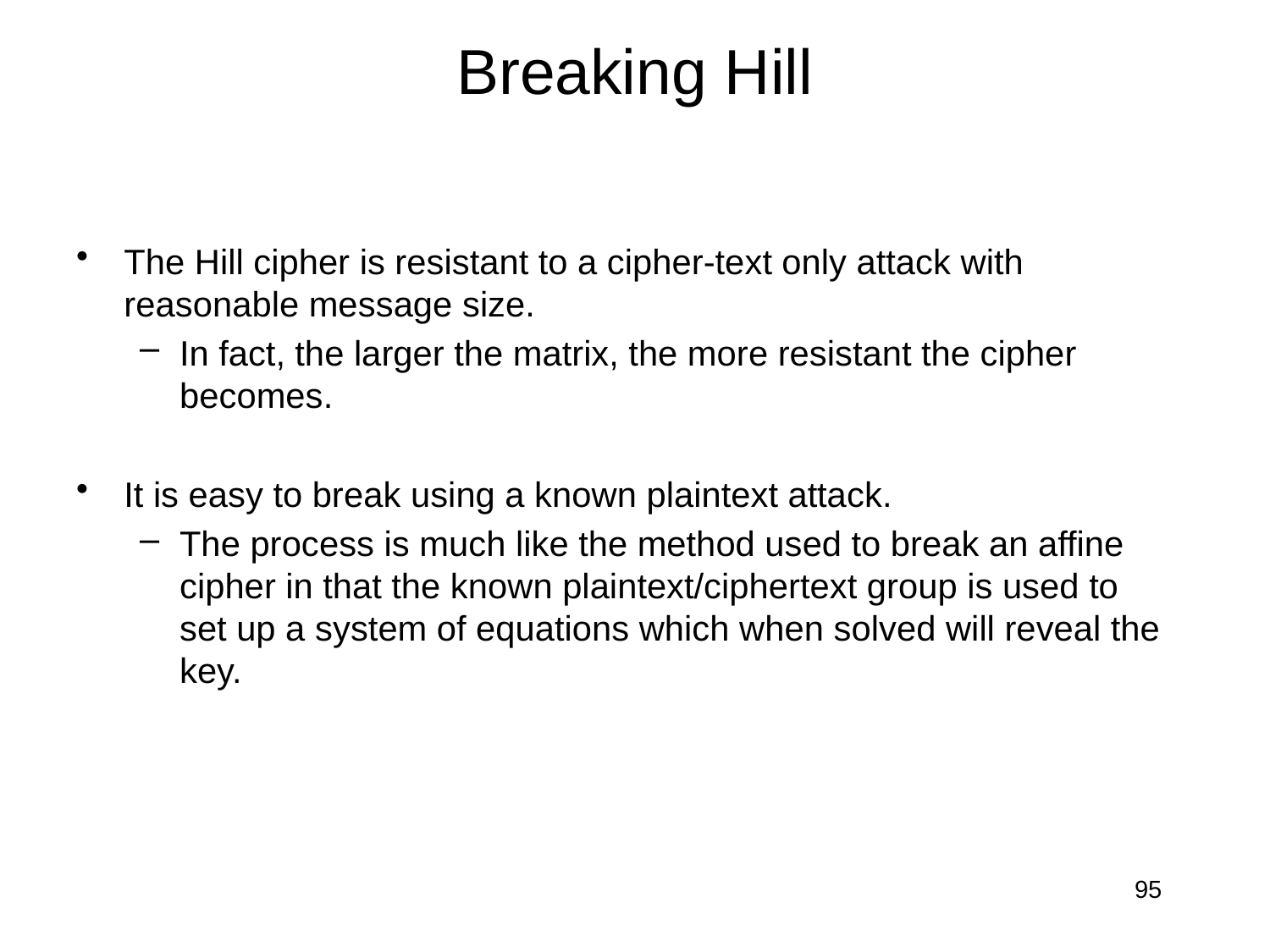

# Breaking Hill
The Hill cipher is resistant to a cipher-text only attack with reasonable message size.
In fact, the larger the matrix, the more resistant the cipher becomes.

It is easy to break using a known plaintext attack.
The process is much like the method used to break an affine cipher in that the known plaintext/ciphertext group is used to set up a system of equations which when solved will reveal the key.
95